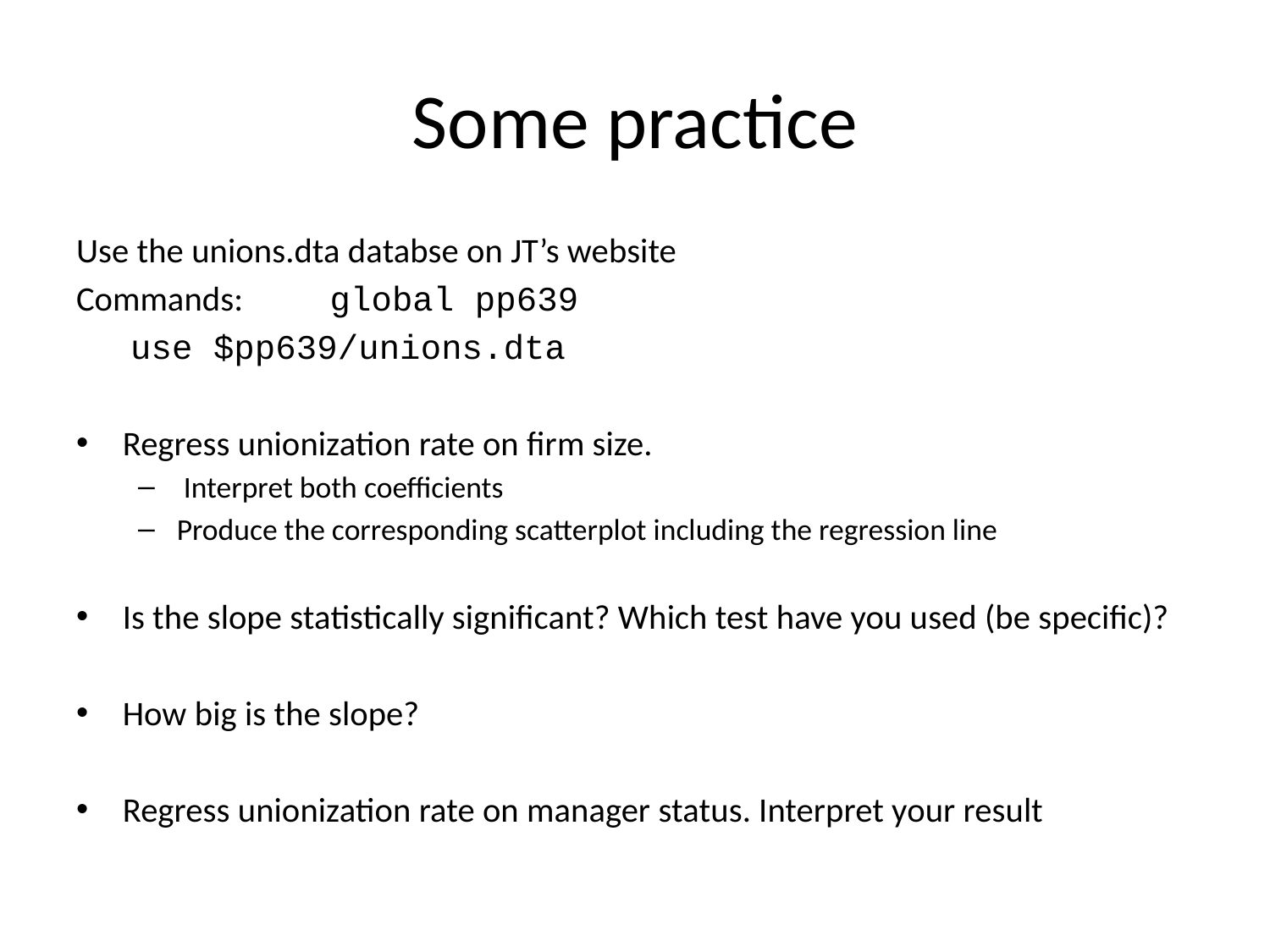

# Some practice
Use the unions.dta databse on JT’s website
Commands:           global pp639
					 use $pp639/unions.dta

Regress unionization rate on firm size.
 Interpret both coefficients
Produce the corresponding scatterplot including the regression line

Is the slope statistically significant? Which test have you used (be specific)?

How big is the slope?

Regress unionization rate on manager status. Interpret your result